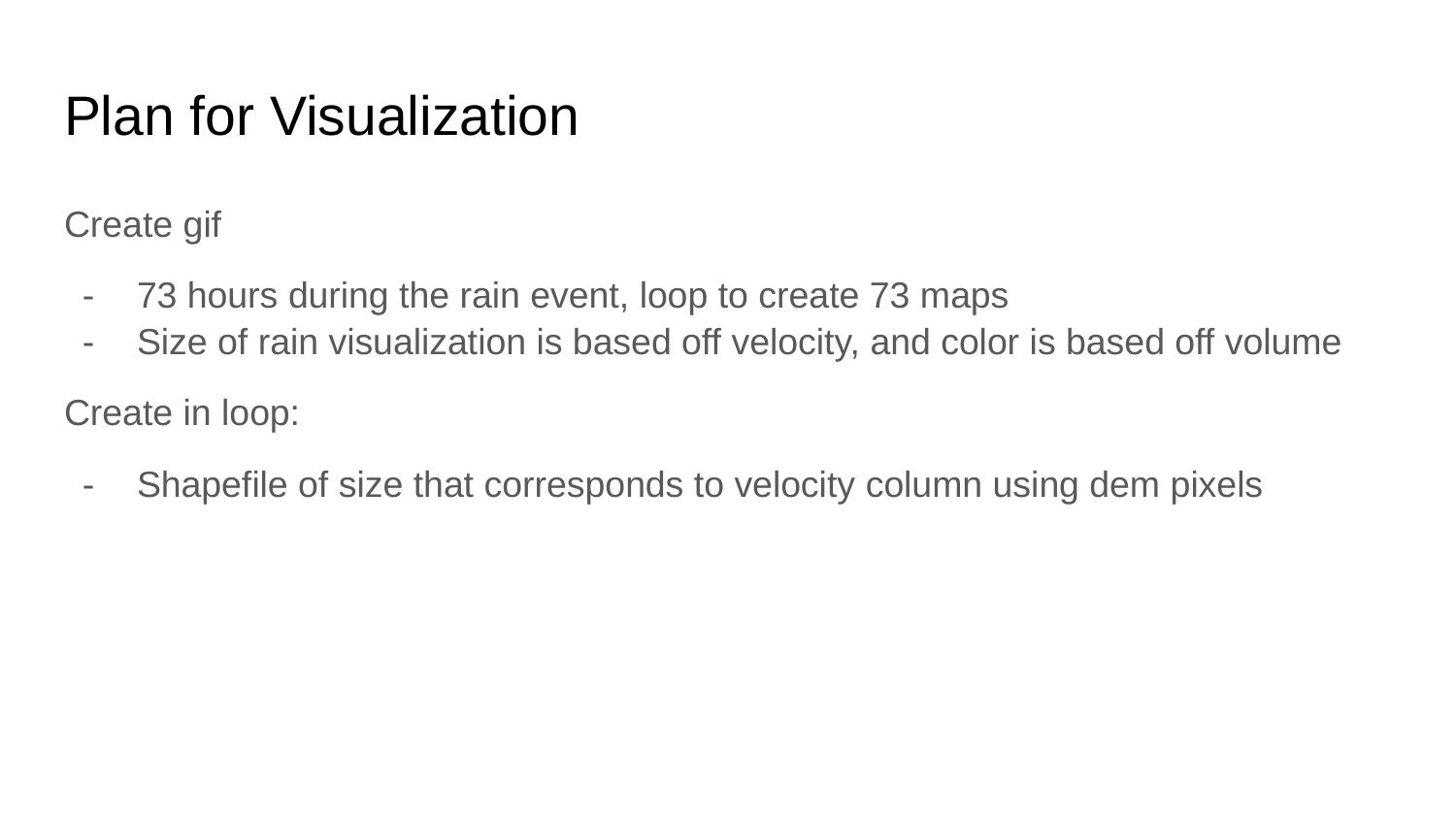

# Plan for Visualization
Create gif
73 hours during the rain event, loop to create 73 maps
Size of rain visualization is based off velocity, and color is based off volume
Create in loop:
Shapefile of size that corresponds to velocity column using dem pixels